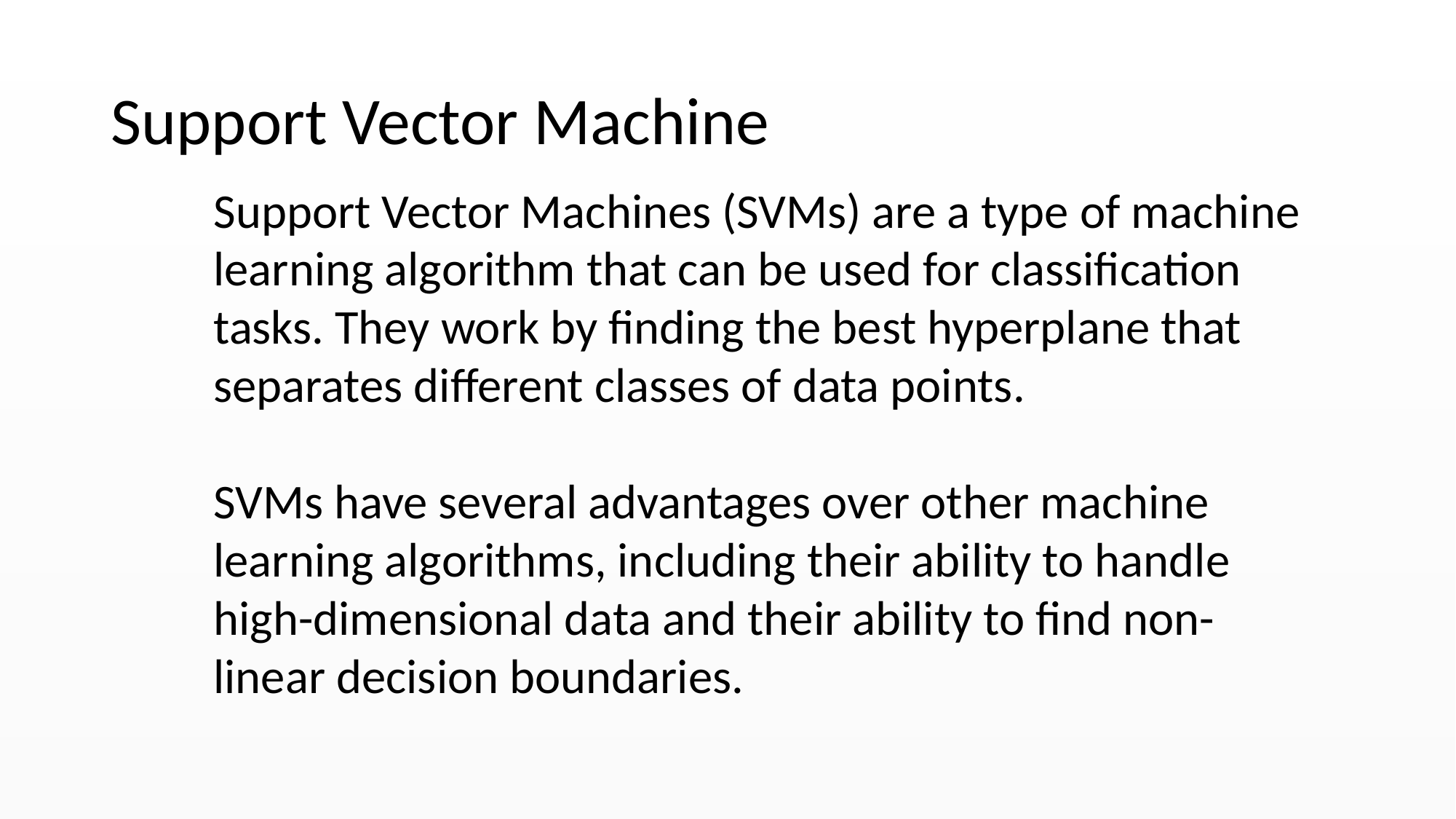

# Support Vector Machine
Support Vector Machines (SVMs) are a type of machine learning algorithm that can be used for classification tasks. They work by finding the best hyperplane that separates different classes of data points.

SVMs have several advantages over other machine learning algorithms, including their ability to handle high-dimensional data and their ability to find non-linear decision boundaries.